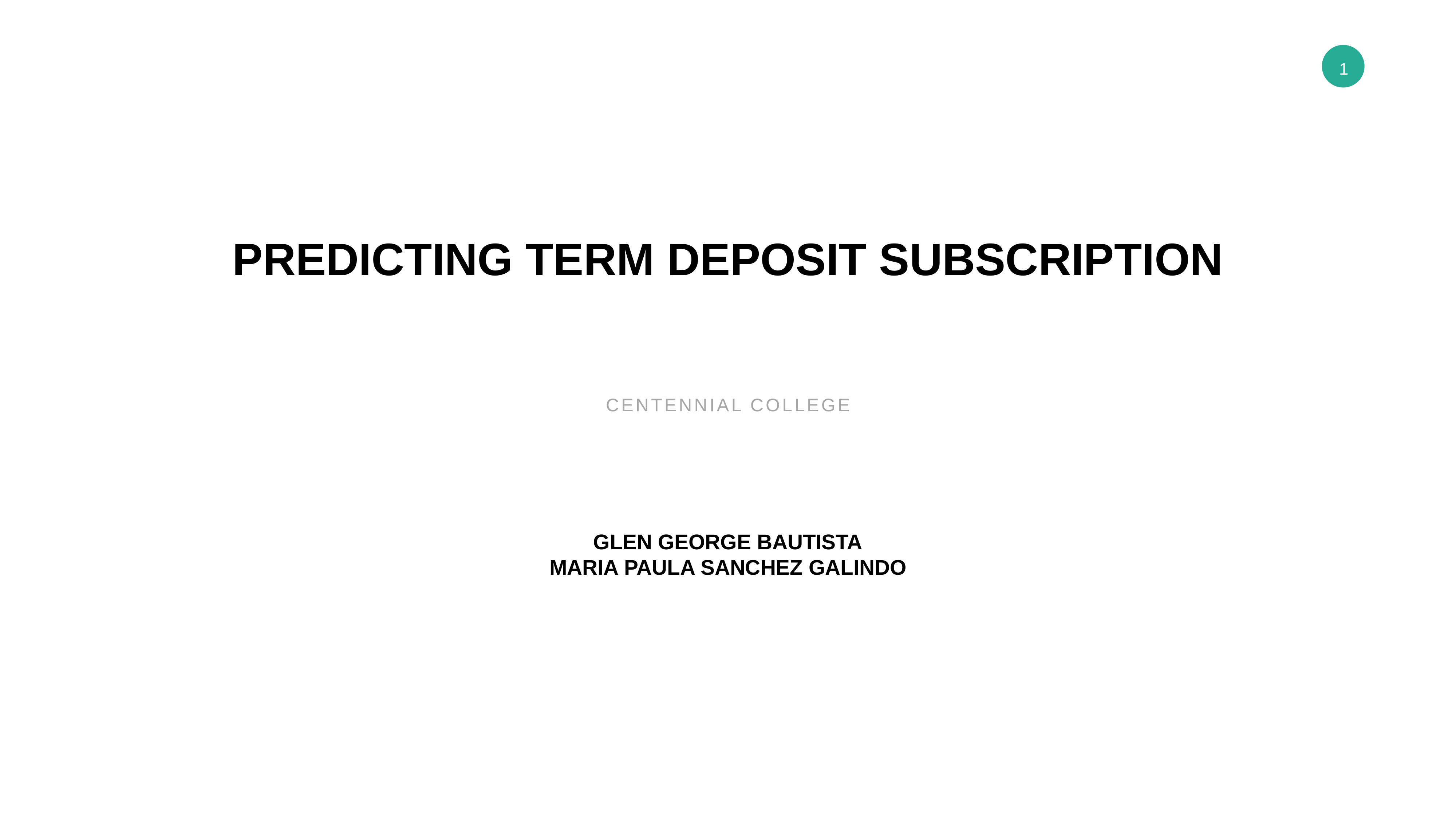

PREDICTING TERM DEPOSIT SUBSCRIPTION
CENTENNIAL COLLEGE
GLEN GEORGE BAUTISTA
MARIA PAULA SANCHEZ GALINDO